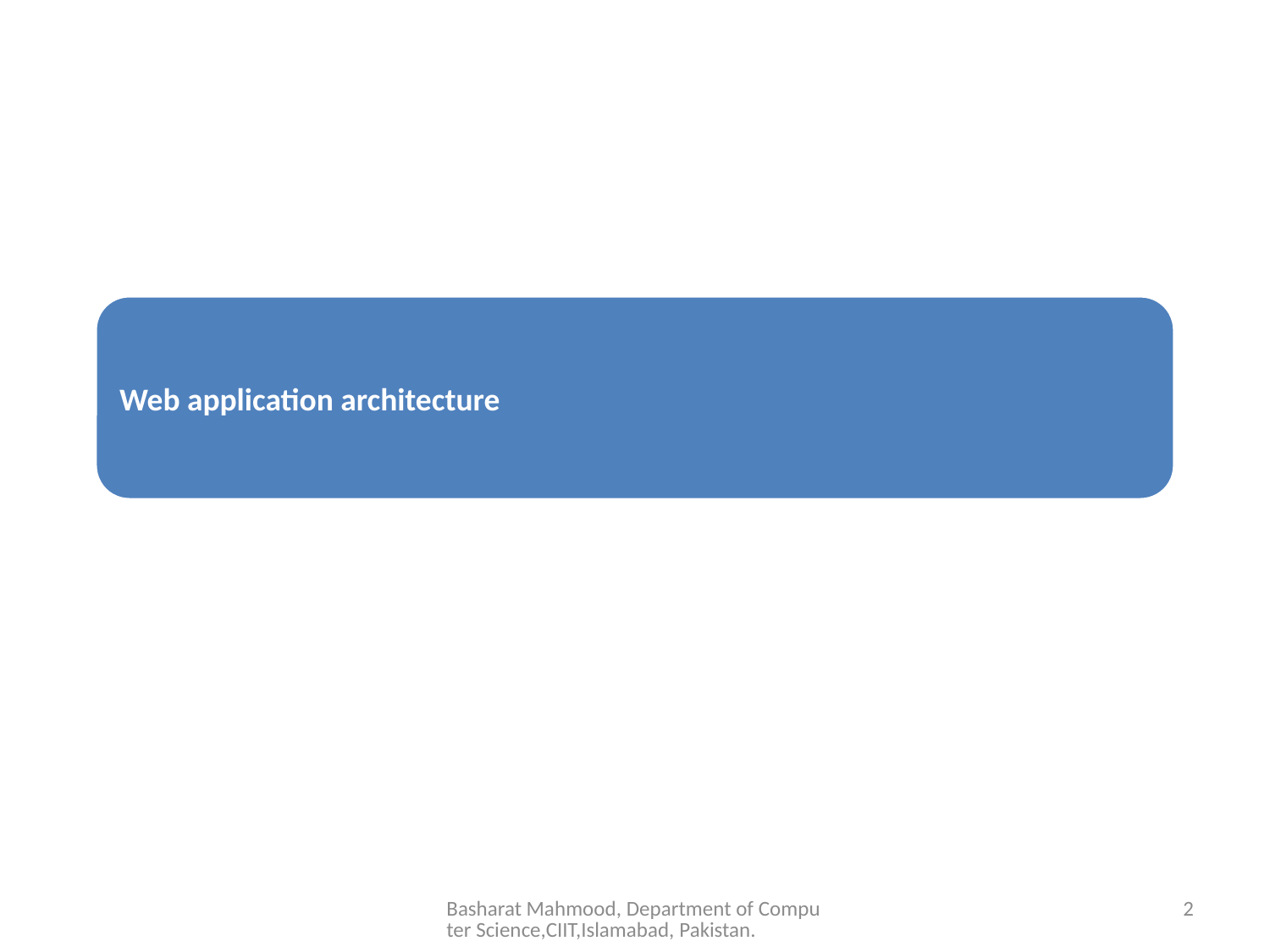

Web application architecture
Basharat Mahmood, Department of Computer Science,CIIT,Islamabad, Pakistan.
2